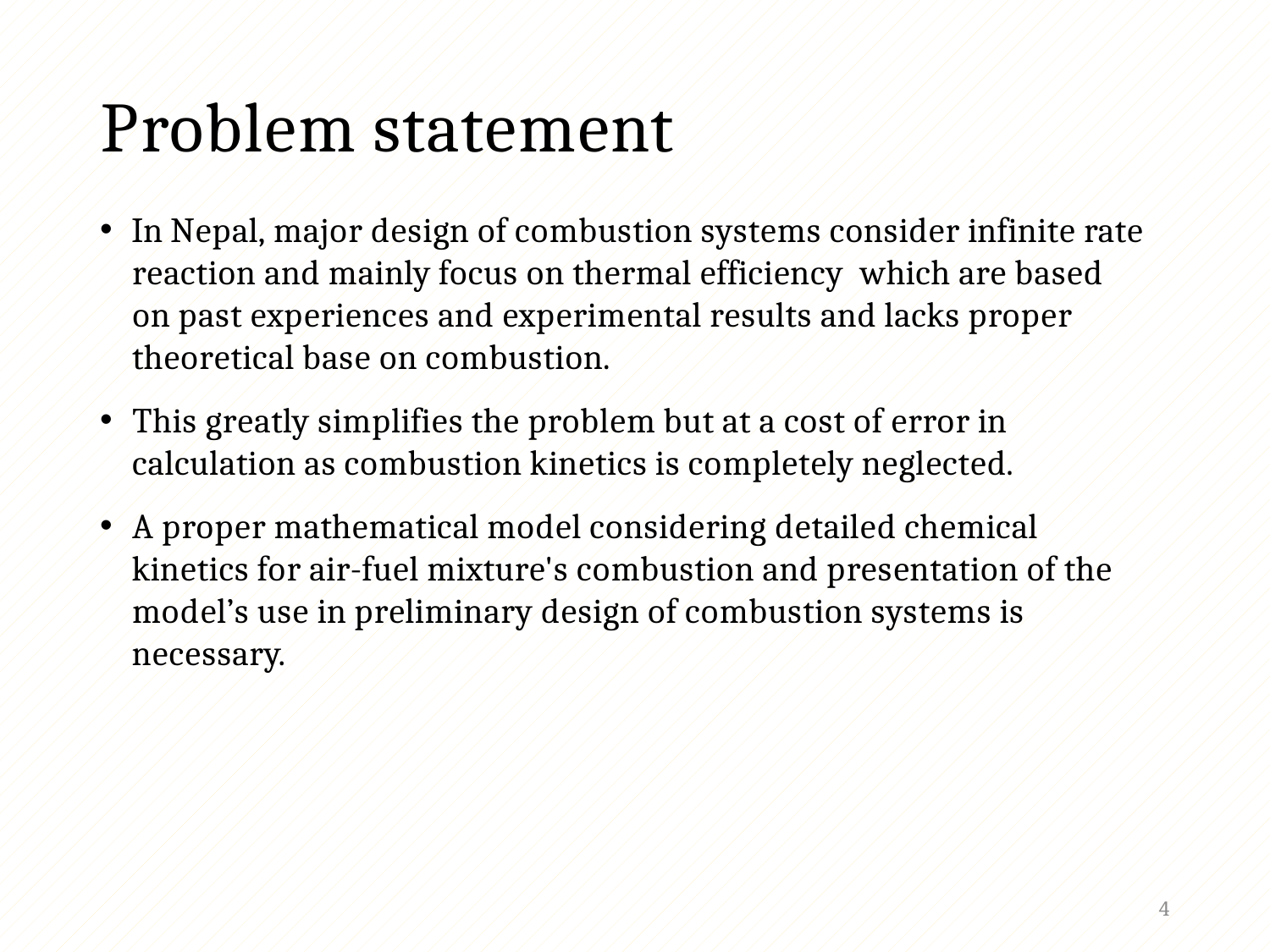

Problem statement
In Nepal, major design of combustion systems consider infinite rate reaction and mainly focus on thermal efficiency  which are based on past experiences and experimental results and lacks proper theoretical base on combustion.
This greatly simplifies the problem but at a cost of error in calculation as combustion kinetics is completely neglected.
A proper mathematical model considering detailed chemical kinetics for air-fuel mixture's combustion and presentation of the model’s use in preliminary design of combustion systems is necessary.

4